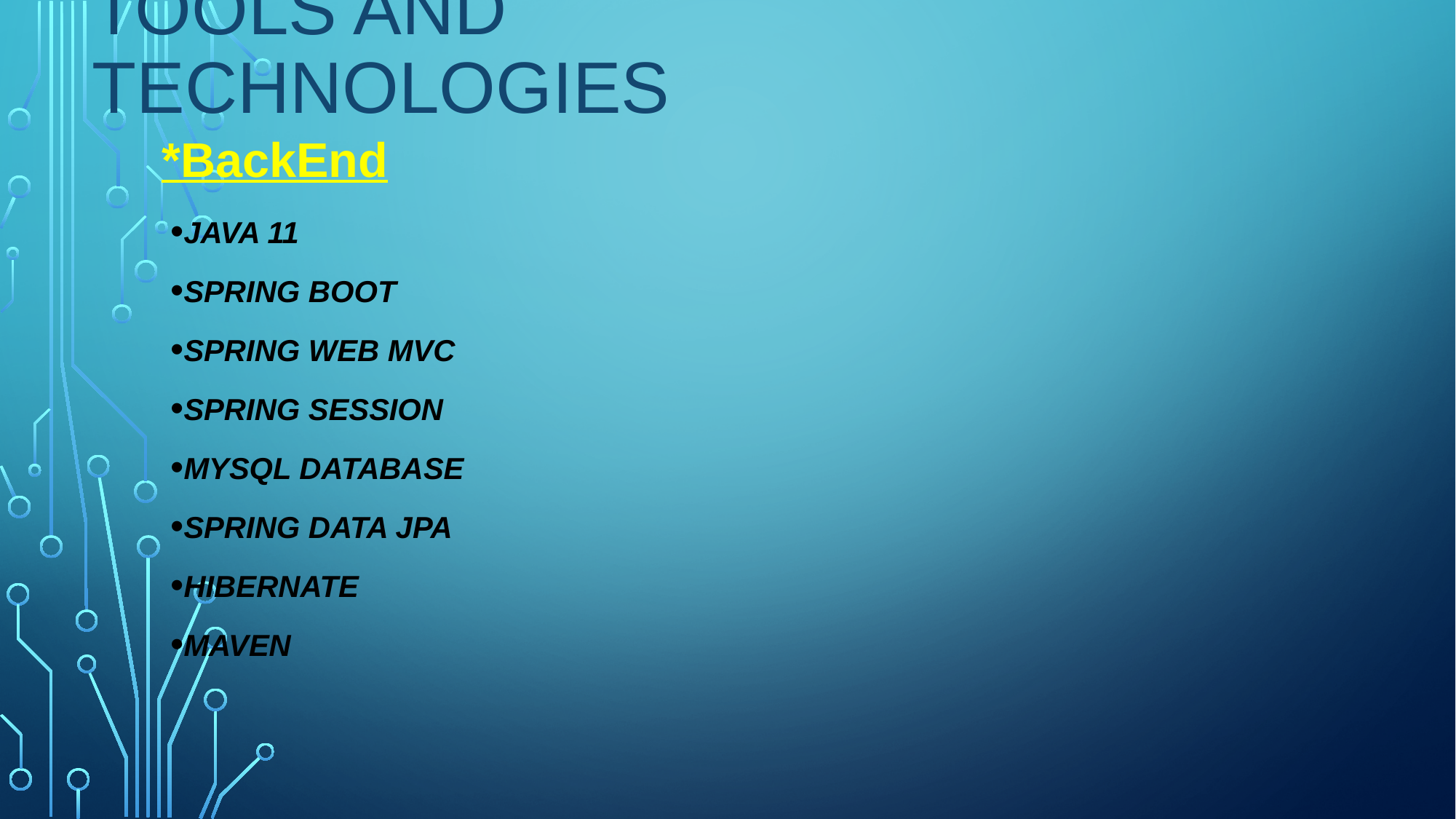

# Tools and Technologies
*BackEnd
Java 11
Spring Boot
Spring Web MVC
Spring SESSION
MySql Database
Spring Data JPA
Hibernate
Maven